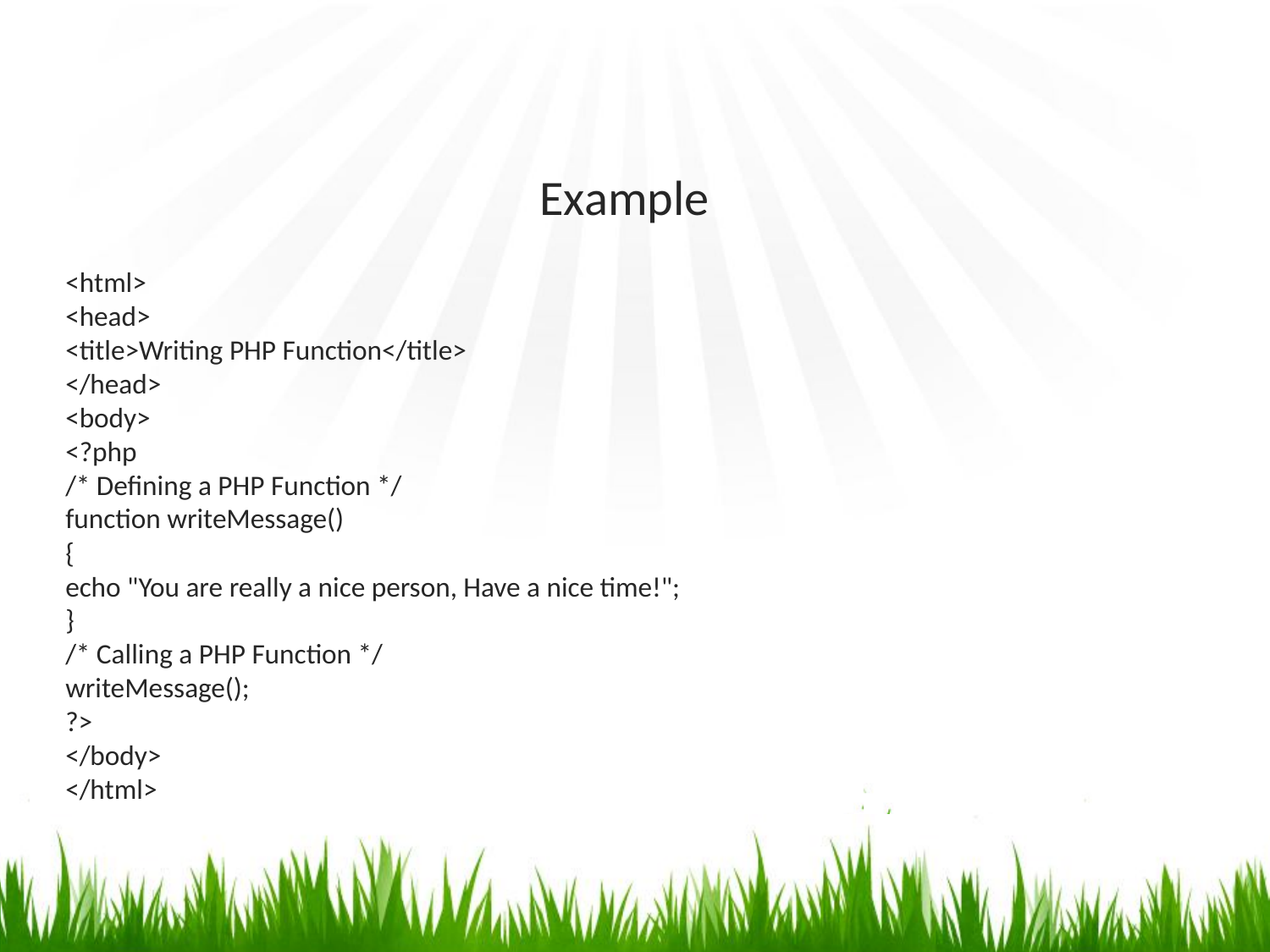

# Example
<html>
<head>
<title>Writing PHP Function</title>
</head>
<body>
<?php
/* Defining a PHP Function */
function writeMessage()
{
echo "You are really a nice person, Have a nice time!";
}
/* Calling a PHP Function */
writeMessage();
?>
</body>
</html>